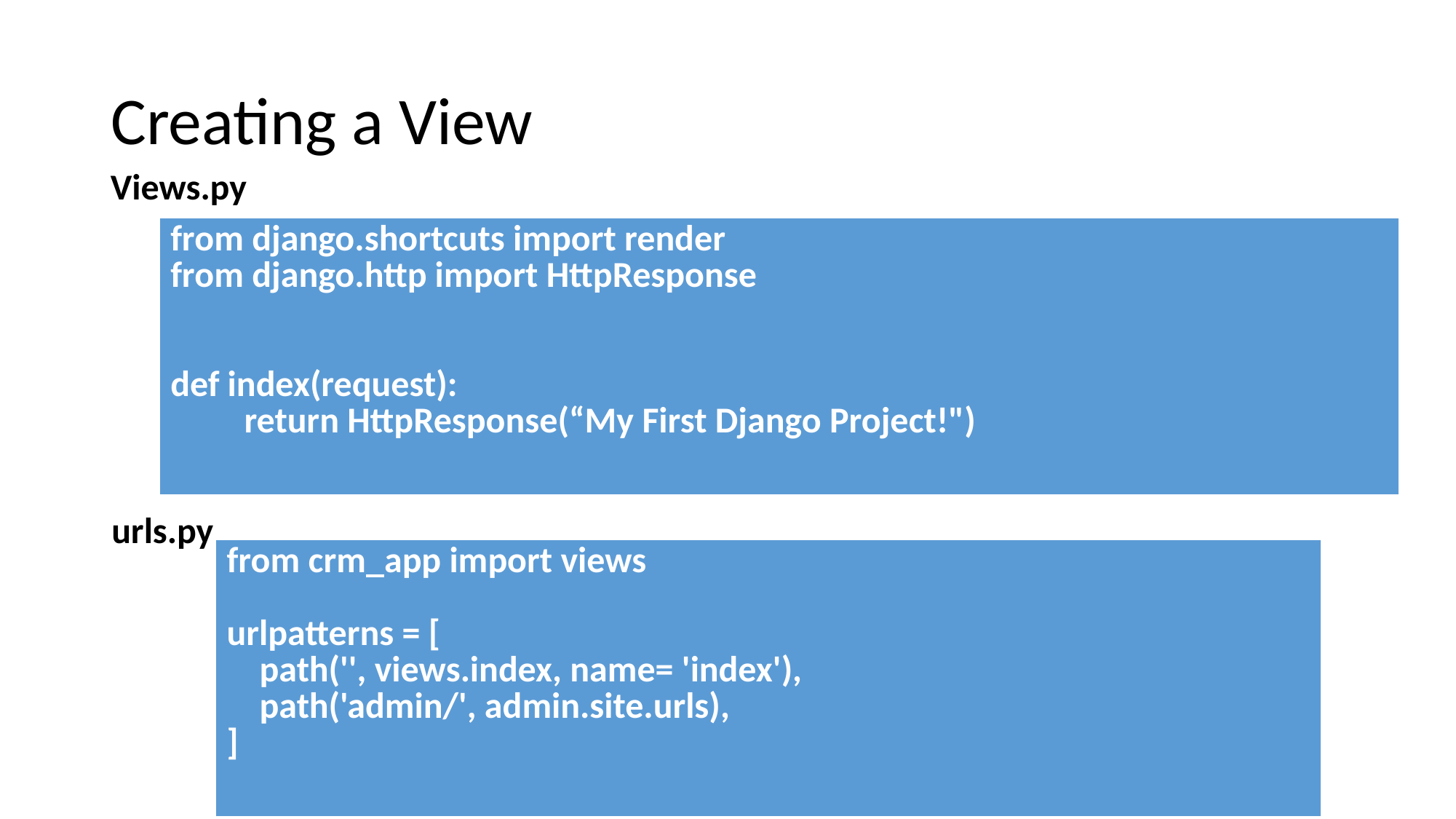

# Creating a View
Views.py

| from django.shortcuts import render from django.http import HttpResponse def index(request): return HttpResponse(“My First Django Project!") |
| --- |
urls.py
| from crm\_app import views urlpatterns = [ path('', views.index, name= 'index'), path('admin/', admin.site.urls), ] |
| --- |